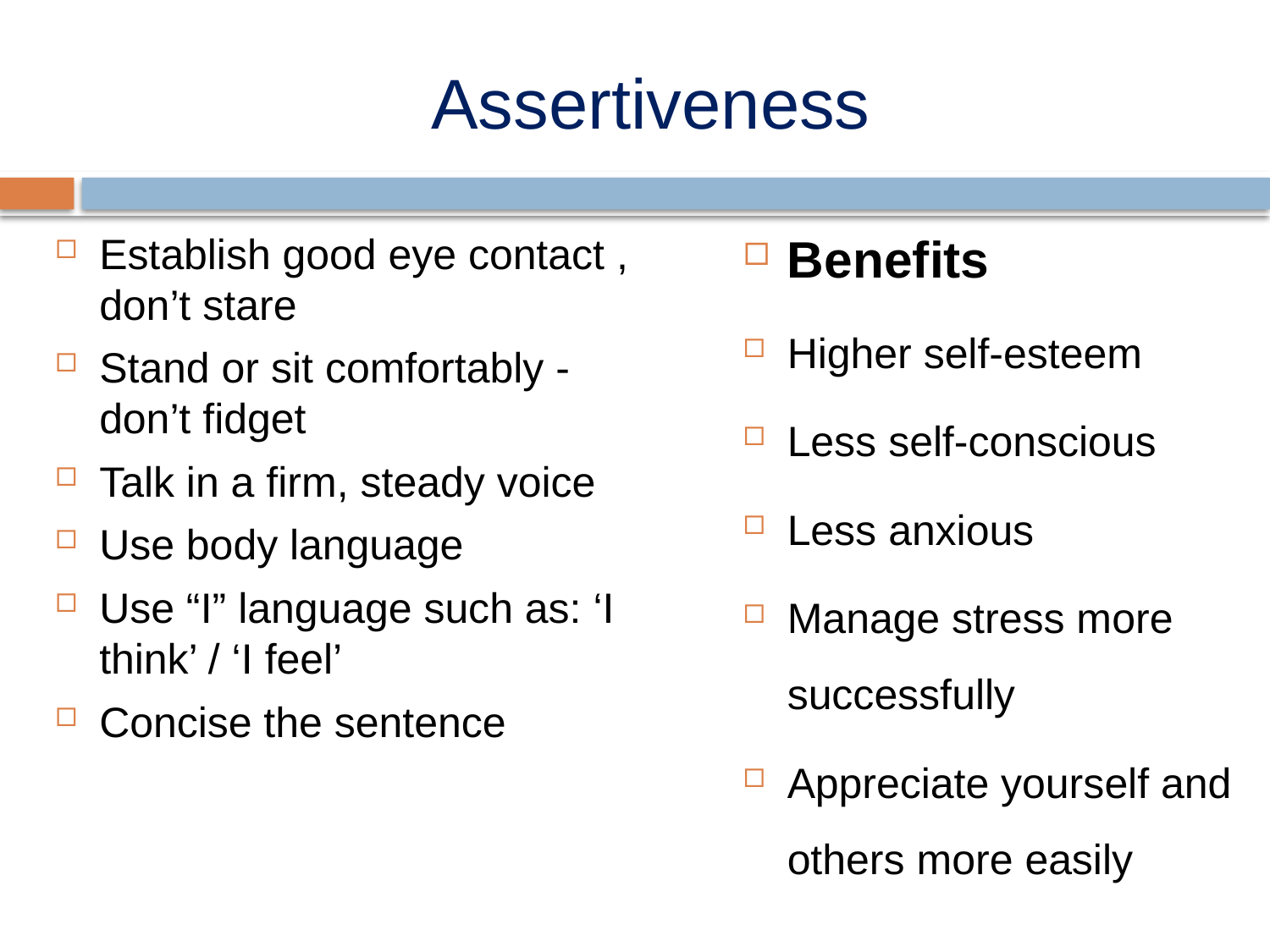

# Assertiveness
Establish good eye contact , don’t stare
Stand or sit comfortably - don’t fidget
Talk in a firm, steady voice
Use body language
Use “I” language such as: ‘I think’ / ‘I feel’
Concise the sentence
Benefits
Higher self-esteem
Less self-conscious
Less anxious
Manage stress more successfully
Appreciate yourself and others more easily